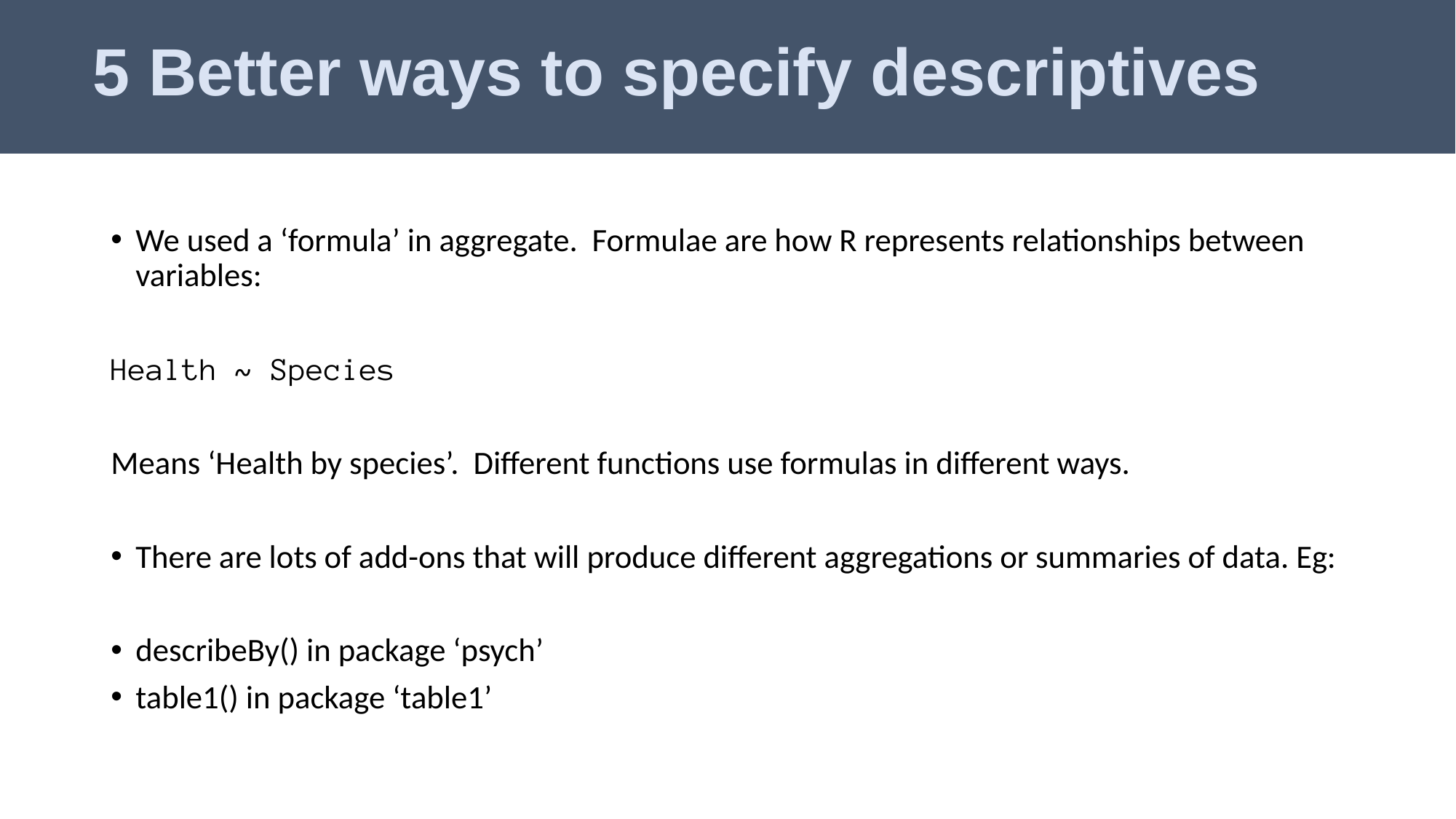

# 5 Better ways to specify descriptives
We used a ‘formula’ in aggregate.  Formulae are how R represents relationships between variables:

Health ~ Species

Means ‘Health by species’.  Different functions use formulas in different ways.

There are lots of add-ons that will produce different aggregations or summaries of data. Eg:

describeBy() in package ‘psych’
table1() in package ‘table1’